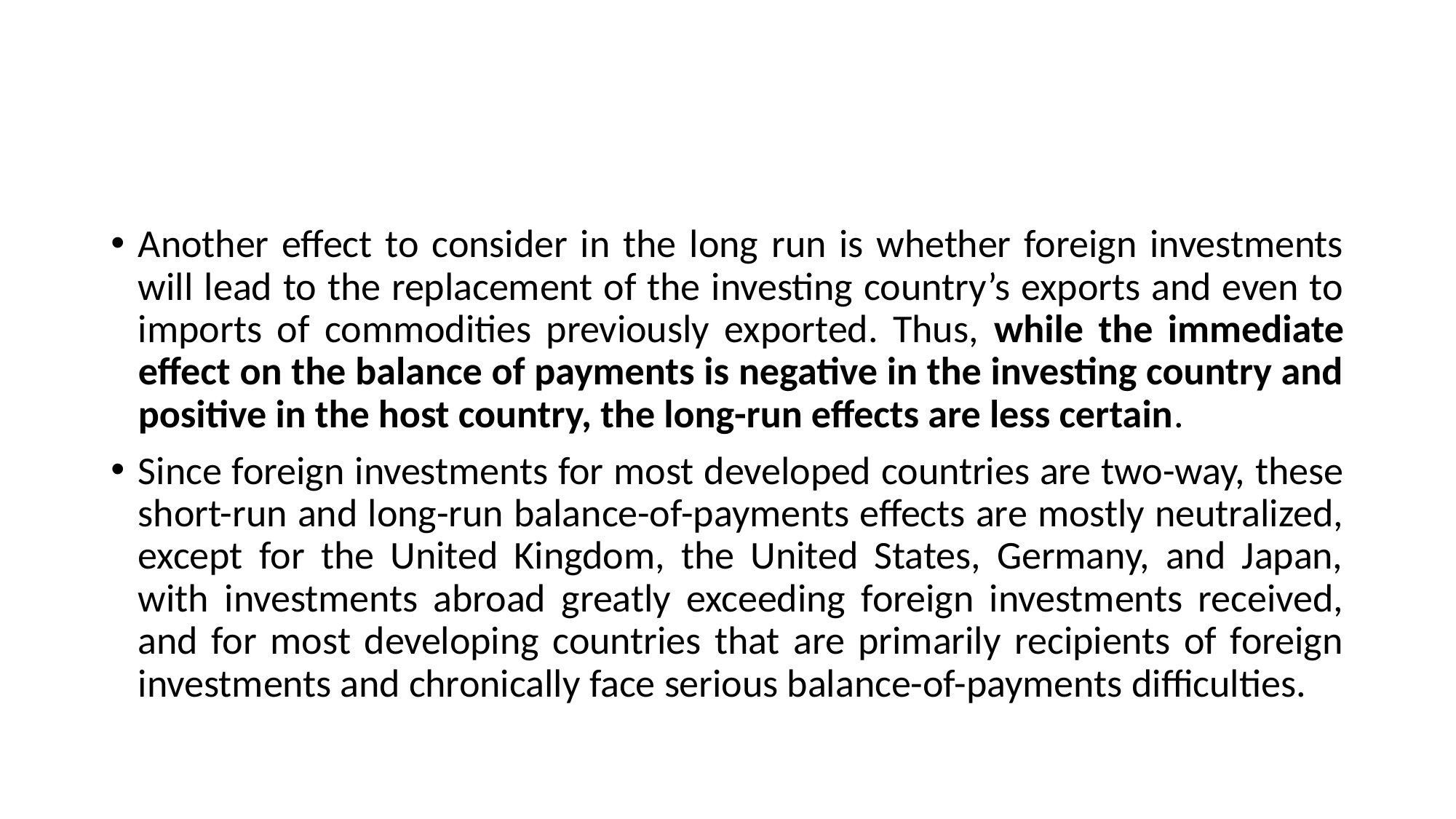

#
Another effect to consider in the long run is whether foreign investments will lead to the replacement of the investing country’s exports and even to imports of commodities previously exported. Thus, while the immediate effect on the balance of payments is negative in the investing country and positive in the host country, the long-run effects are less certain.
Since foreign investments for most developed countries are two-way, these short-run and long-run balance-of-payments effects are mostly neutralized, except for the United Kingdom, the United States, Germany, and Japan, with investments abroad greatly exceeding foreign investments received, and for most developing countries that are primarily recipients of foreign investments and chronically face serious balance-of-payments difficulties.